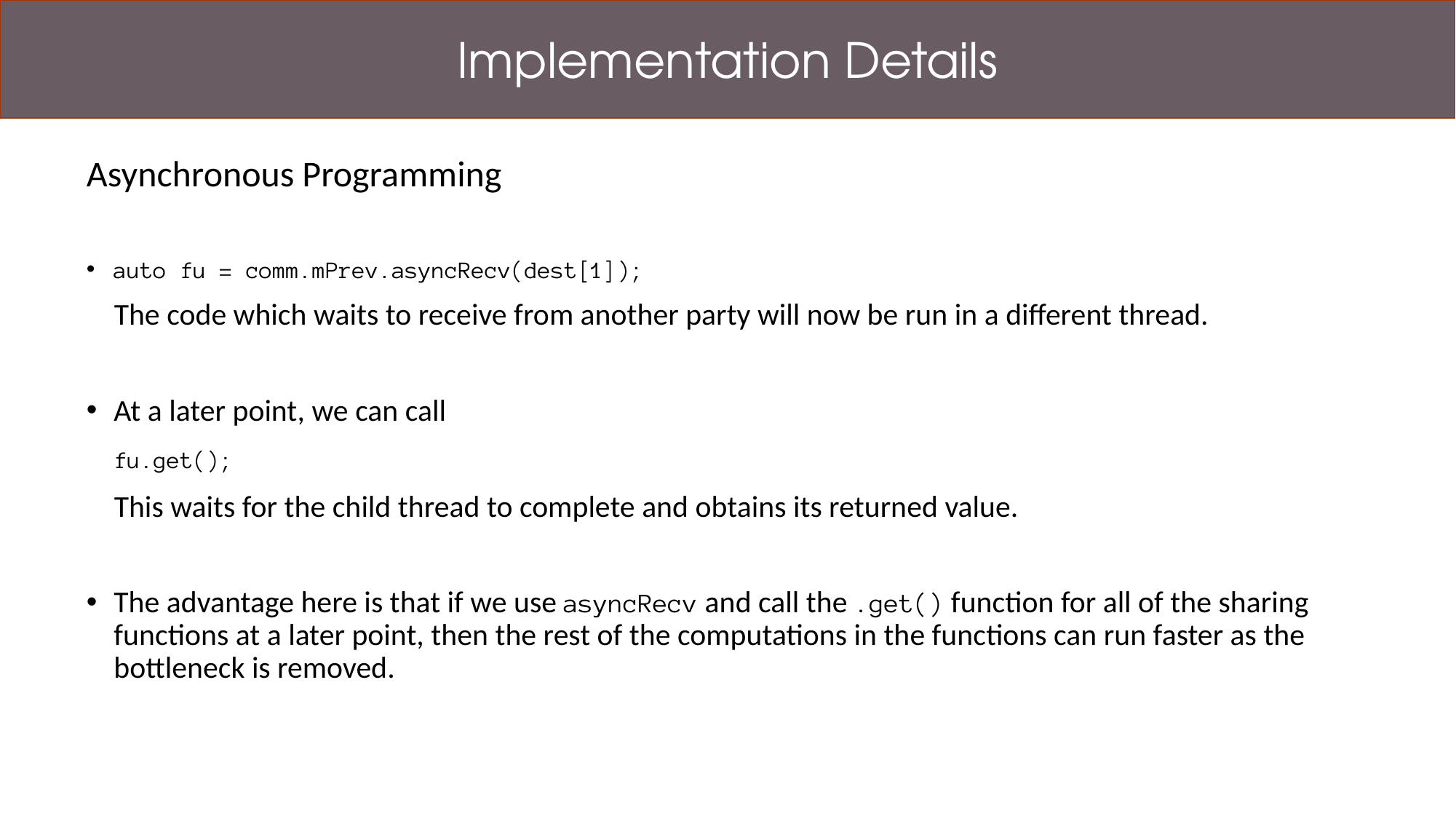

Implementation Details
Asynchronous Programming

auto fu = comm.mPrev.asyncRecv(dest[1]);
    The code which waits to receive from another party will now be run in a different thread.

At a later point, we can call
    fu.get();
    This waits for the child thread to complete and obtains its returned value.

The advantage here is that if we use asyncRecv and call the .get() function for all of the sharing functions at a later point, then the rest of the computations in the functions can run faster as the bottleneck is removed.